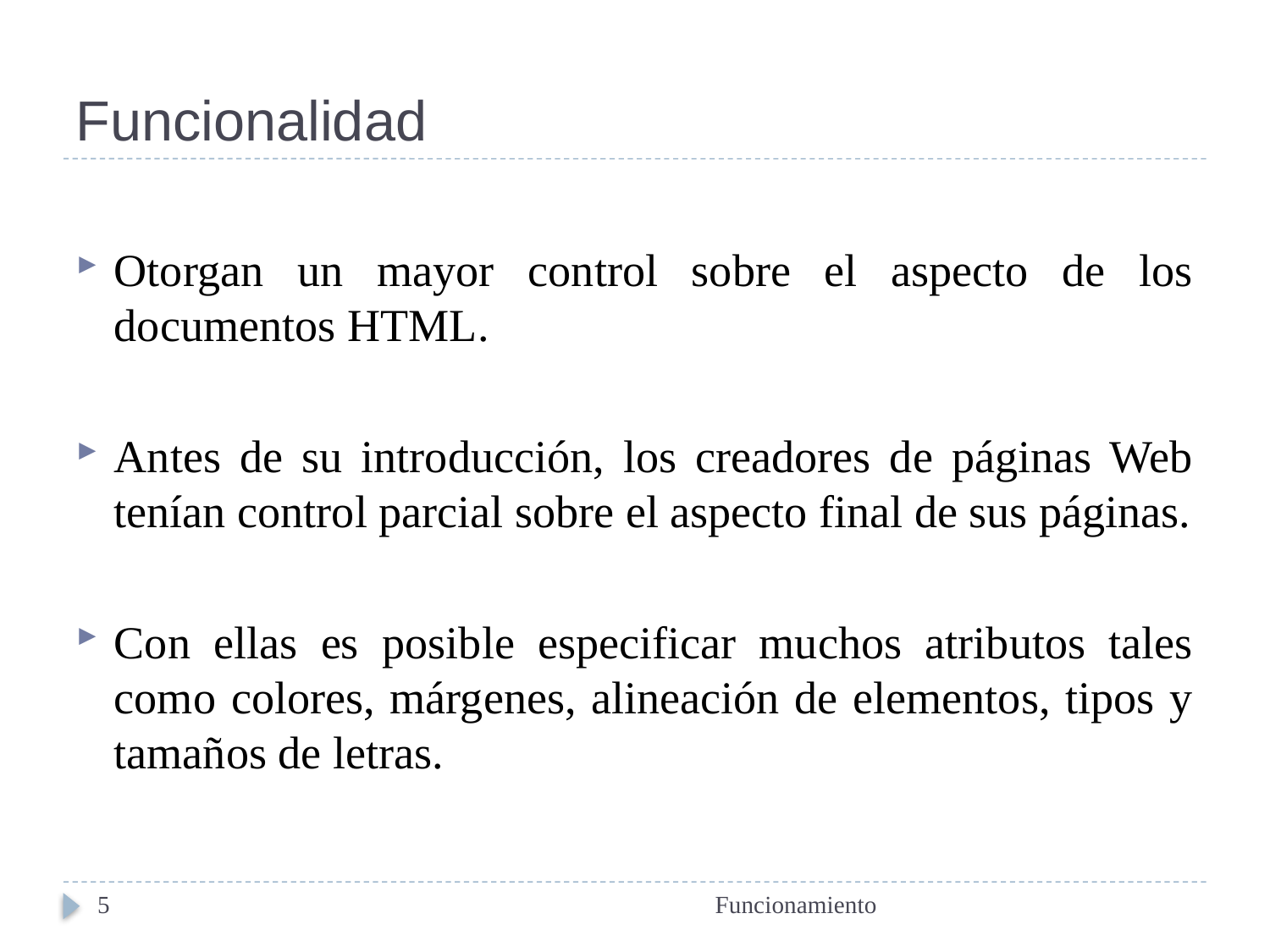

# Funcionalidad

Otorgan un mayor control sobre el aspecto de los documentos HTML.

Antes de su introducción, los creadores de páginas Web tenían control parcial sobre el aspecto final de sus páginas.

Con ellas es posible especificar muchos atributos tales como colores, márgenes, alineación de elementos, tipos y tamaños de letras.

5
Funcionamiento